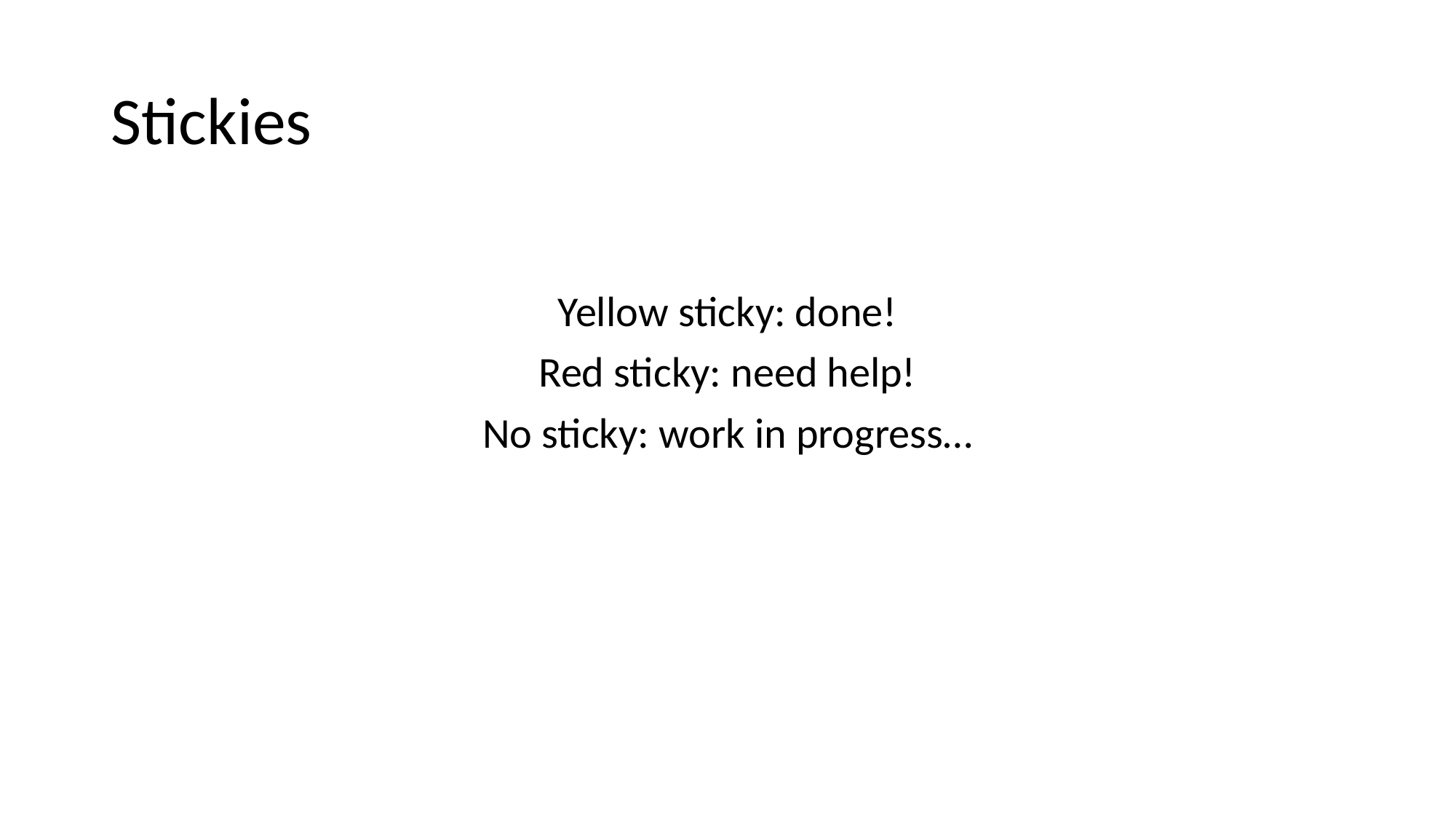

# Stickies

Yellow sticky: done!
Red sticky: need help!
No sticky: work in progress…